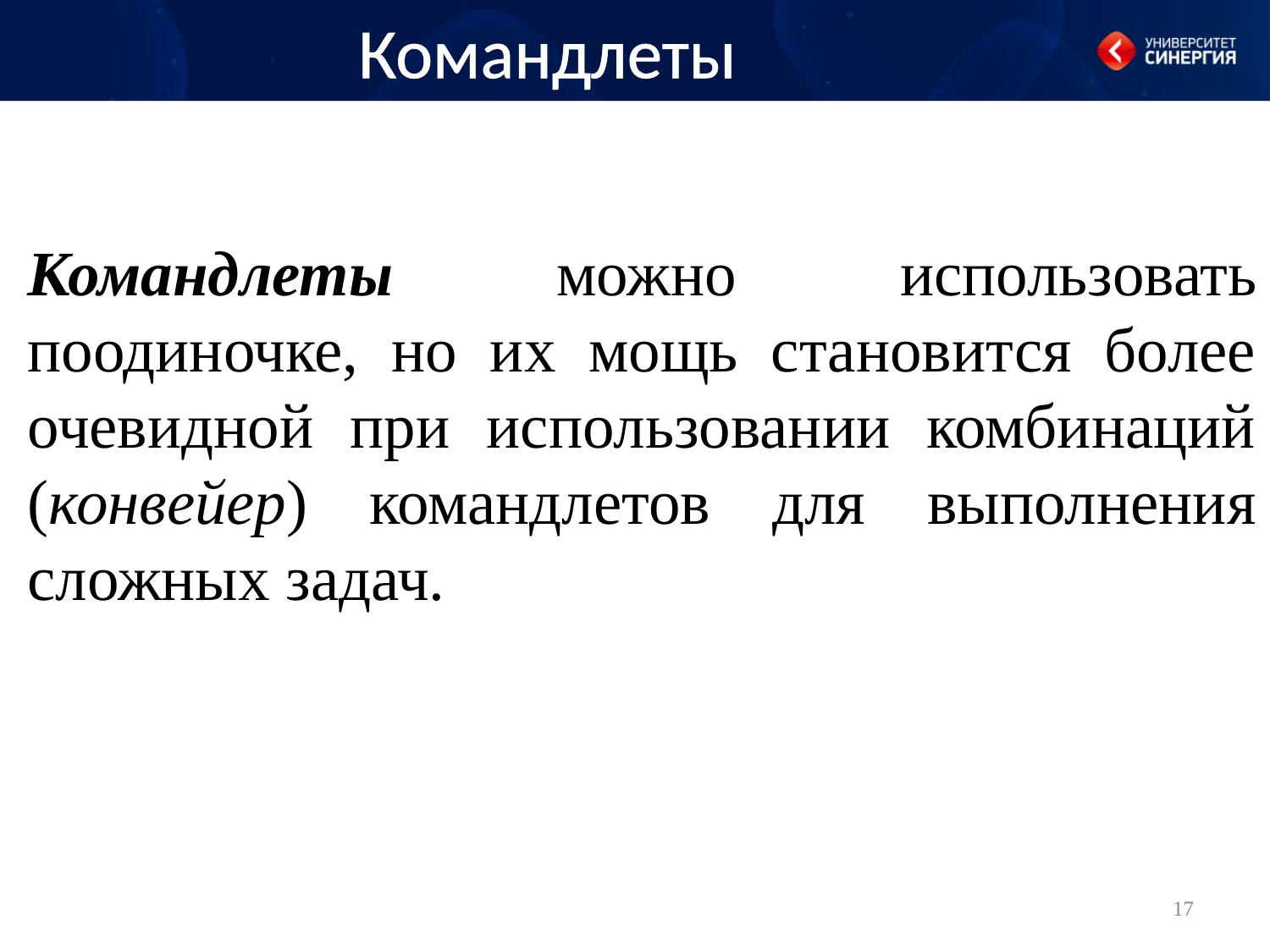

# Командлеты
Командлеты можно использовать поодиночке, но их мощь становится более очевидной при использовании комбинаций (конвейер) командлетов для выполнения сложных задач.
17